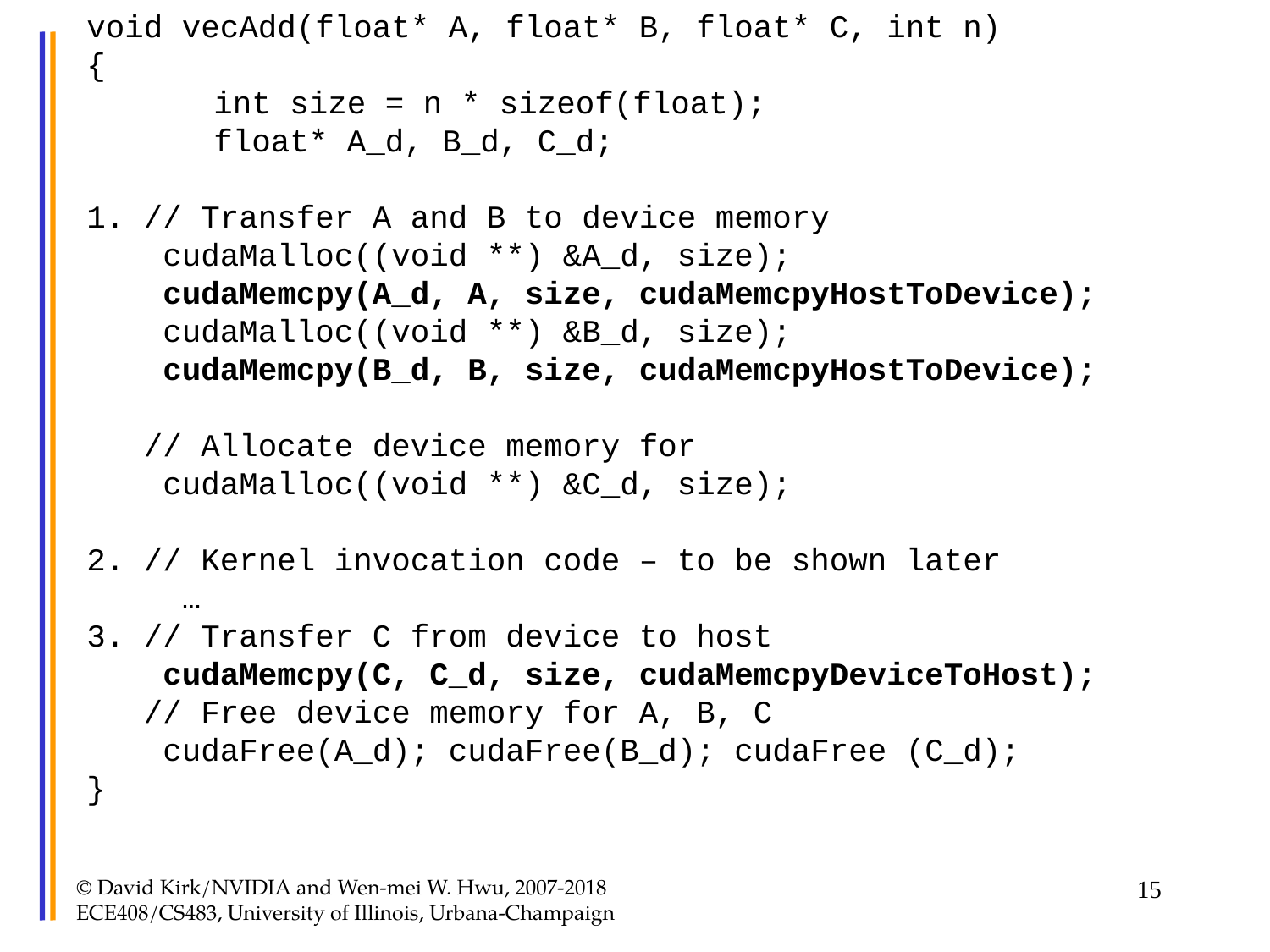

void vecAdd(float* A, float* B, float* C, int n)
{
	int size = n * sizeof(float);
    	float* A_d, B_d, C_d;

1. // Transfer A and B to device memory
    cudaMalloc((void **) &A_d, size);
    cudaMemcpy(A_d, A, size, cudaMemcpyHostToDevice);
    cudaMalloc((void **) &B_d, size);
    cudaMemcpy(B_d, B, size, cudaMemcpyHostToDevice);

   // Allocate device memory for
    cudaMalloc((void **) &C_d, size);

2. // Kernel invocation code – to be shown later
     …
3. // Transfer C from device to host
    cudaMemcpy(C, C_d, size, cudaMemcpyDeviceToHost);
   // Free device memory for A, B, C
    cudaFree(A_d); cudaFree(B_d); cudaFree (C_d);
}
© David Kirk/NVIDIA and Wen-mei W. Hwu, 2007-2018 ECE408/CS483, University of Illinois, Urbana-Champaign
15